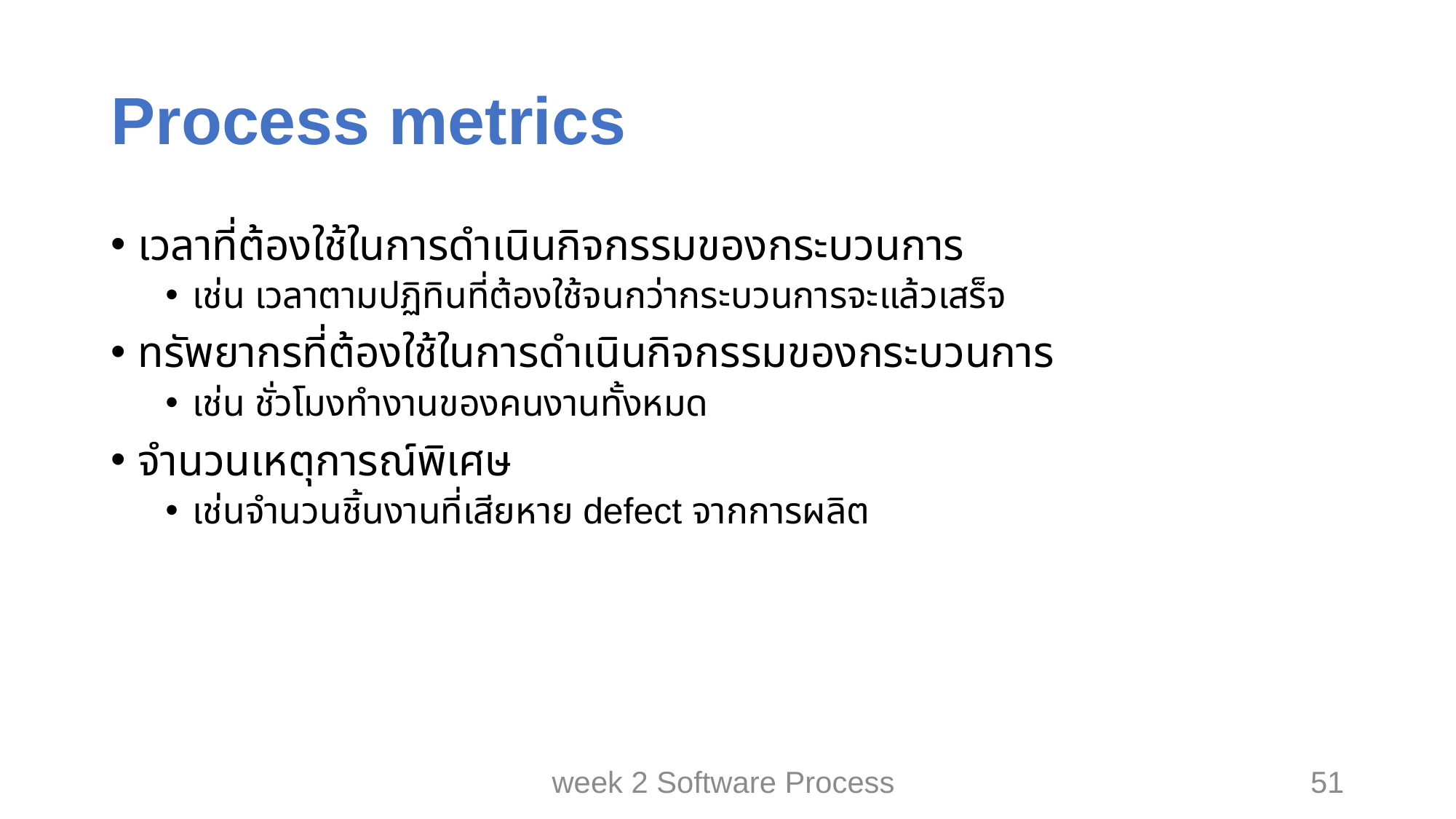

# Process metrics
เวลาที่ต้องใช้ในการดำเนินกิจกรรมของกระบวนการ
เช่น เวลาตามปฏิทินที่ต้องใช้จนกว่ากระบวนการจะแล้วเสร็จ
ทรัพยากรที่ต้องใช้ในการดำเนินกิจกรรมของกระบวนการ
เช่น ชั่วโมงทำงานของคนงานทั้งหมด
จำนวนเหตุการณ์พิเศษ
เช่นจำนวนชิ้นงานที่เสียหาย defect จากการผลิต
week 2 Software Process
51